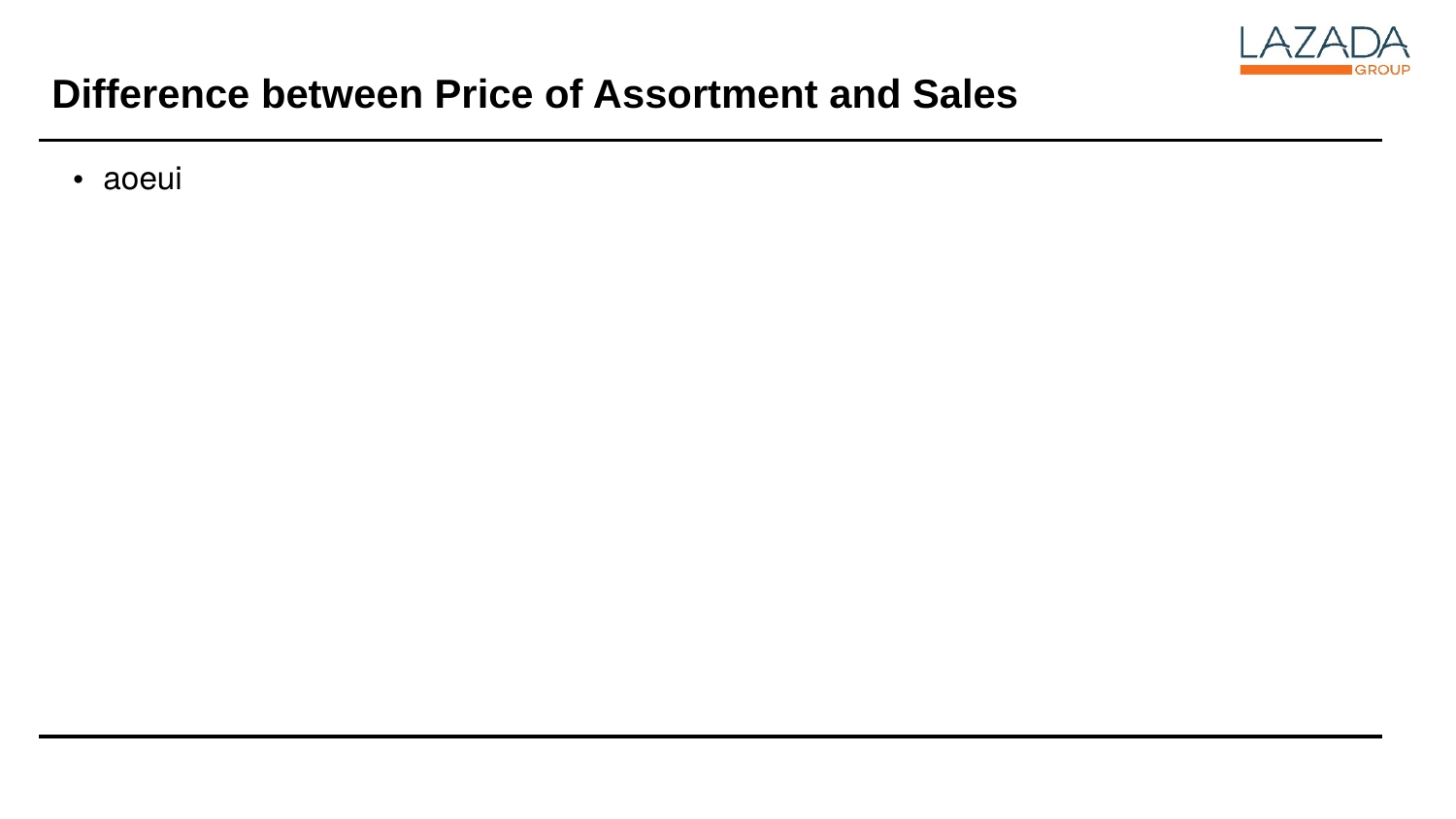

# Difference between Price of Assortment and Sales
aoeui